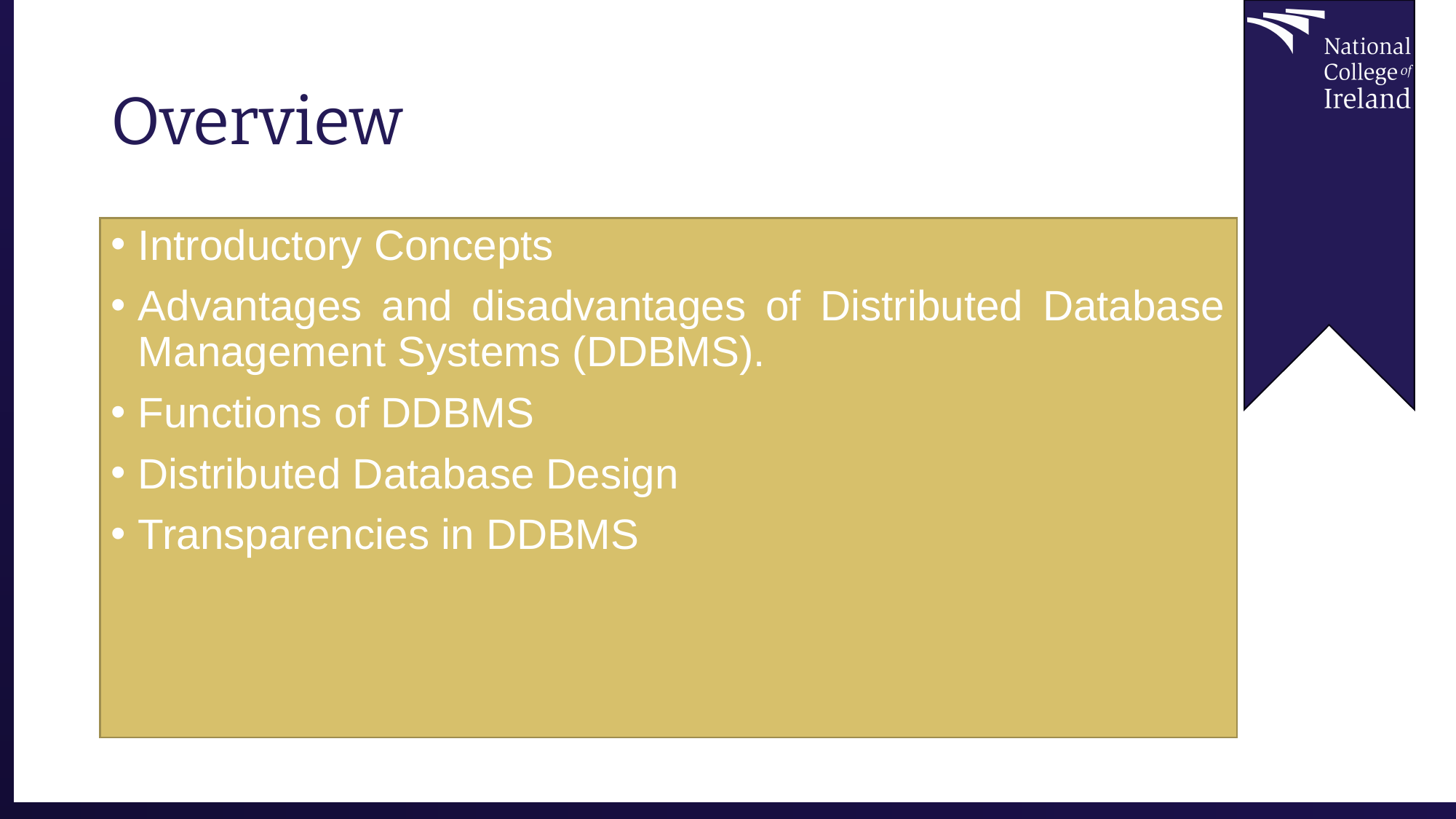

# Overview
Introductory Concepts
Advantages and disadvantages of Distributed Database Management Systems (DDBMS).
Functions of DDBMS
Distributed Database Design
Transparencies in DDBMS